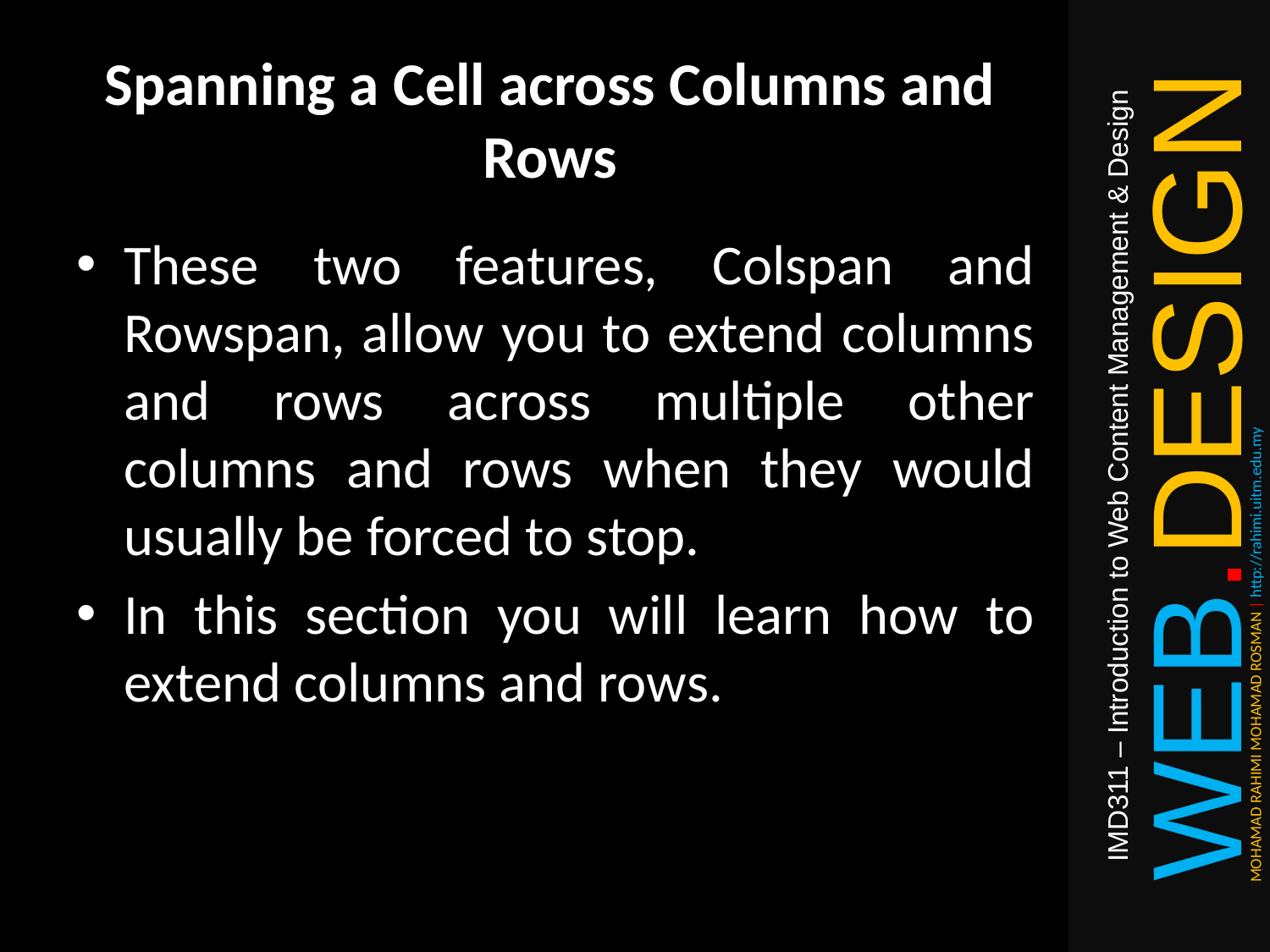

# Spanning a Cell across Columns and Rows
These two features, Colspan and Rowspan, allow you to extend columns and rows across multiple other columns and rows when they would usually be forced to stop.
In this section you will learn how to extend columns and rows.